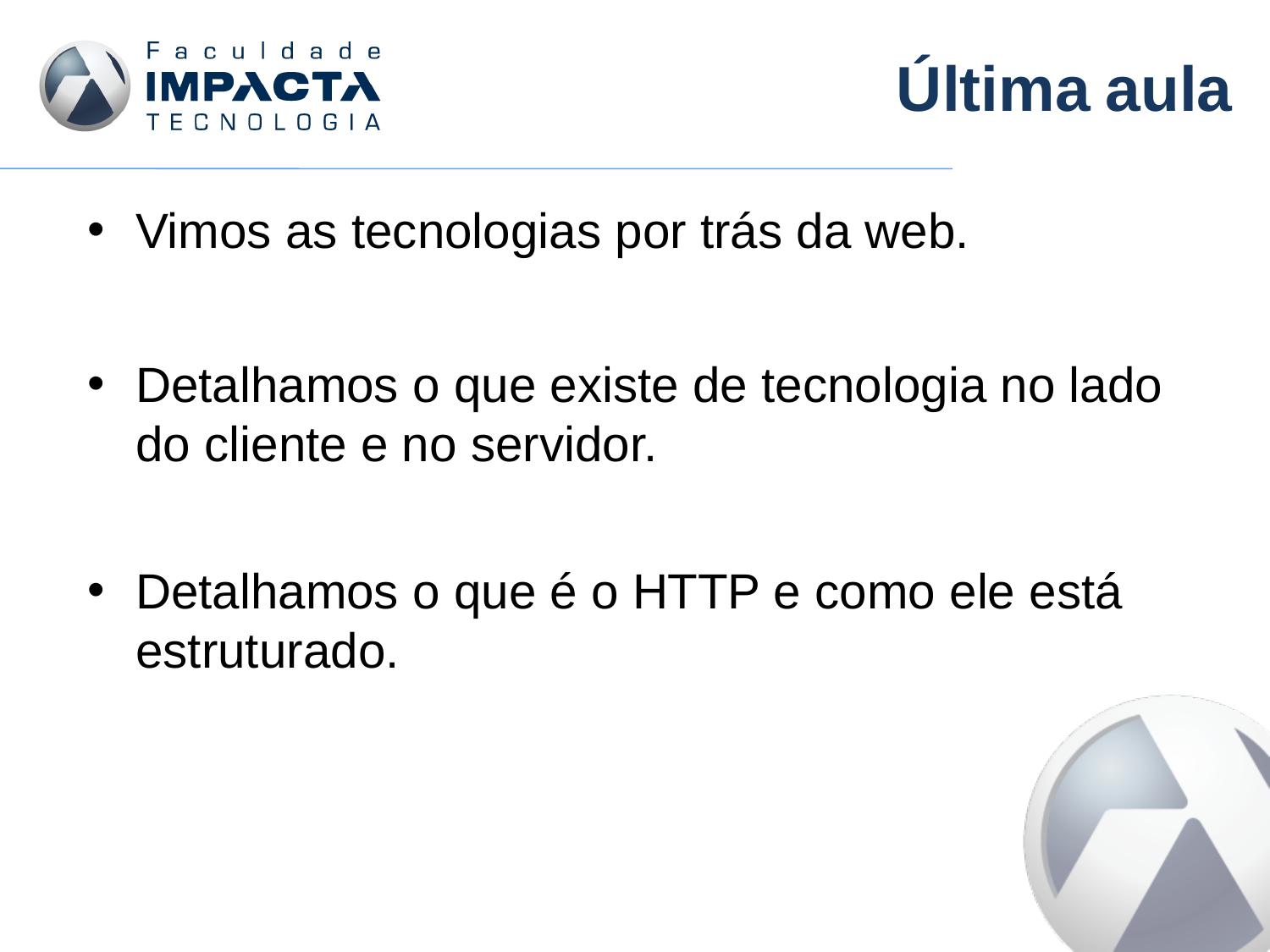

# Última aula
Vimos as tecnologias por trás da web.

Detalhamos o que existe de tecnologia no lado do cliente e no servidor.

Detalhamos o que é o HTTP e como ele está estruturado.